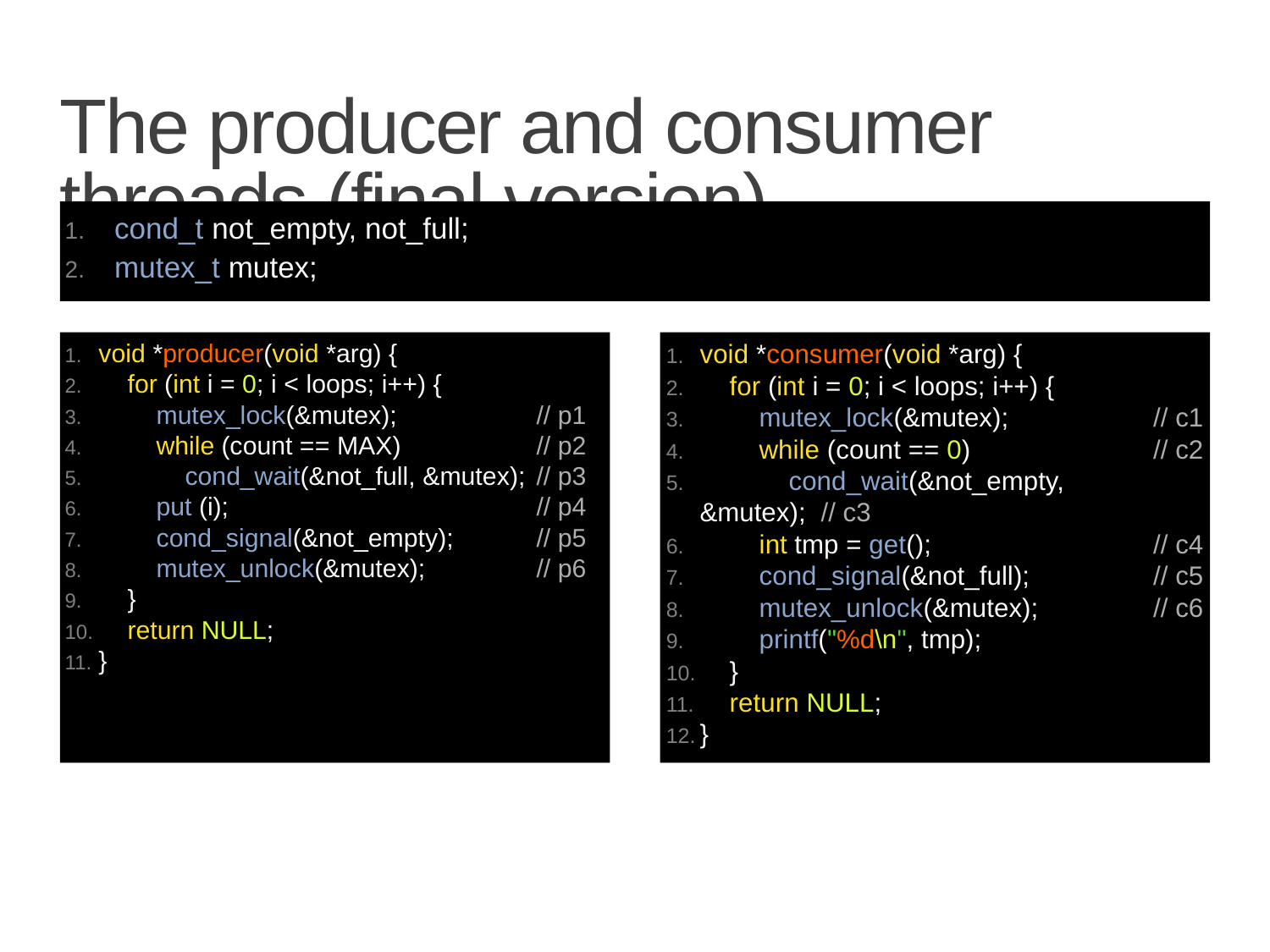

# The producer and consumer threads (final version)
cond_t not_empty, not_full;
mutex_t mutex;
void *producer(void *arg) {
    for (int i = 0; i < loops; i++) {
        mutex_lock(&mutex);	// p1
        while (count == MAX) 	// p2
            cond_wait(&not_full, &mutex);	// p3
        put (i);	// p4
        cond_signal(&not_empty);	// p5
        mutex_unlock(&mutex);	// p6
    }
    return NULL;
}
void *consumer(void *arg) {
    for (int i = 0; i < loops; i++) {
        mutex_lock(&mutex);	// c1
        while (count == 0)	// c2
            cond_wait(&not_empty, &mutex);  // c3
        int tmp = get();	// c4
        cond_signal(&not_full);	// c5
        mutex_unlock(&mutex);	// c6
        printf("%d\n", tmp);
    }
    return NULL;
}